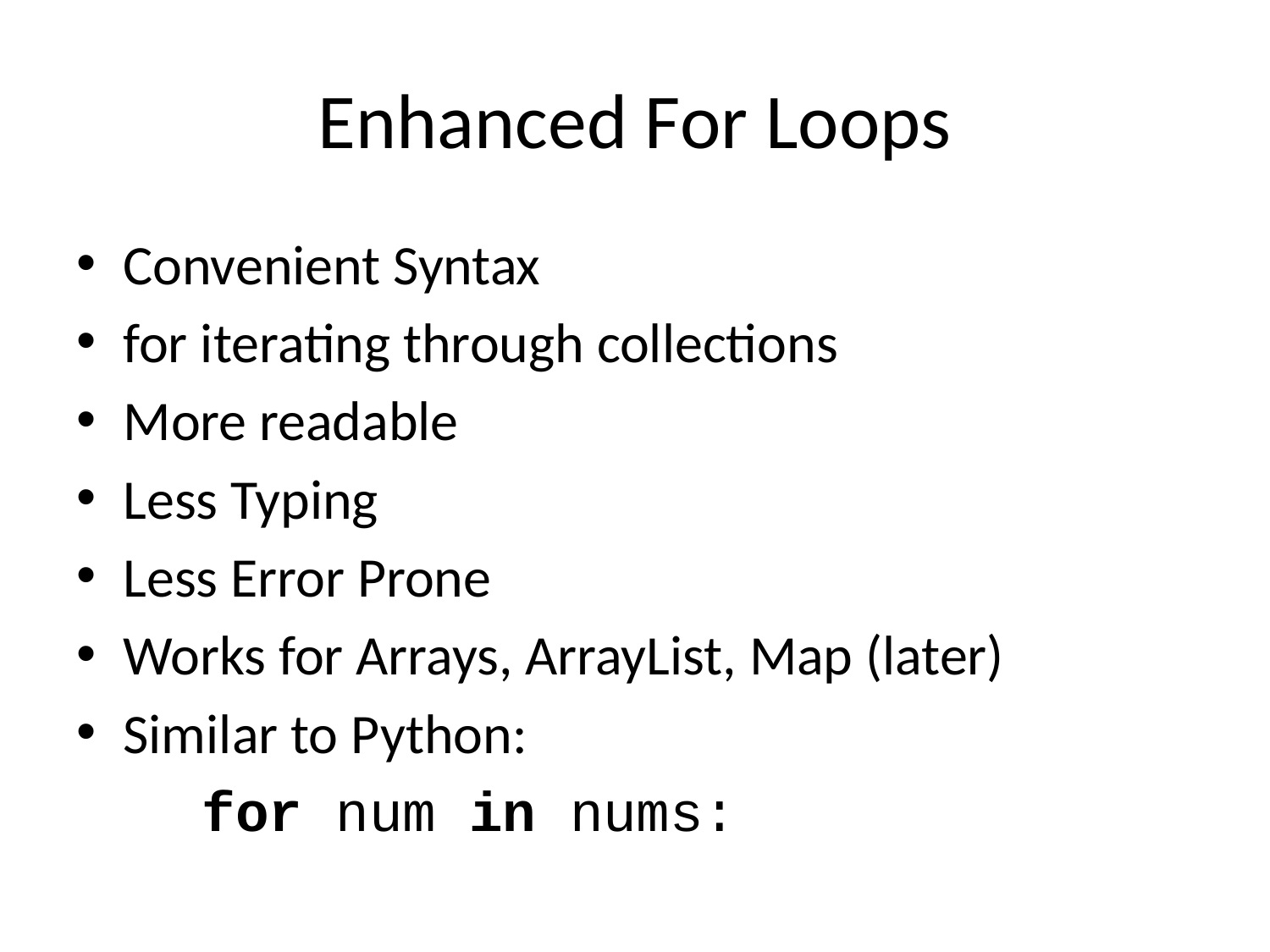

# Enhanced For Loops
Convenient Syntax
for iterating through collections
More readable
Less Typing
Less Error Prone
Works for Arrays, ArrayList, Map (later)
Similar to Python:
	for num in nums: